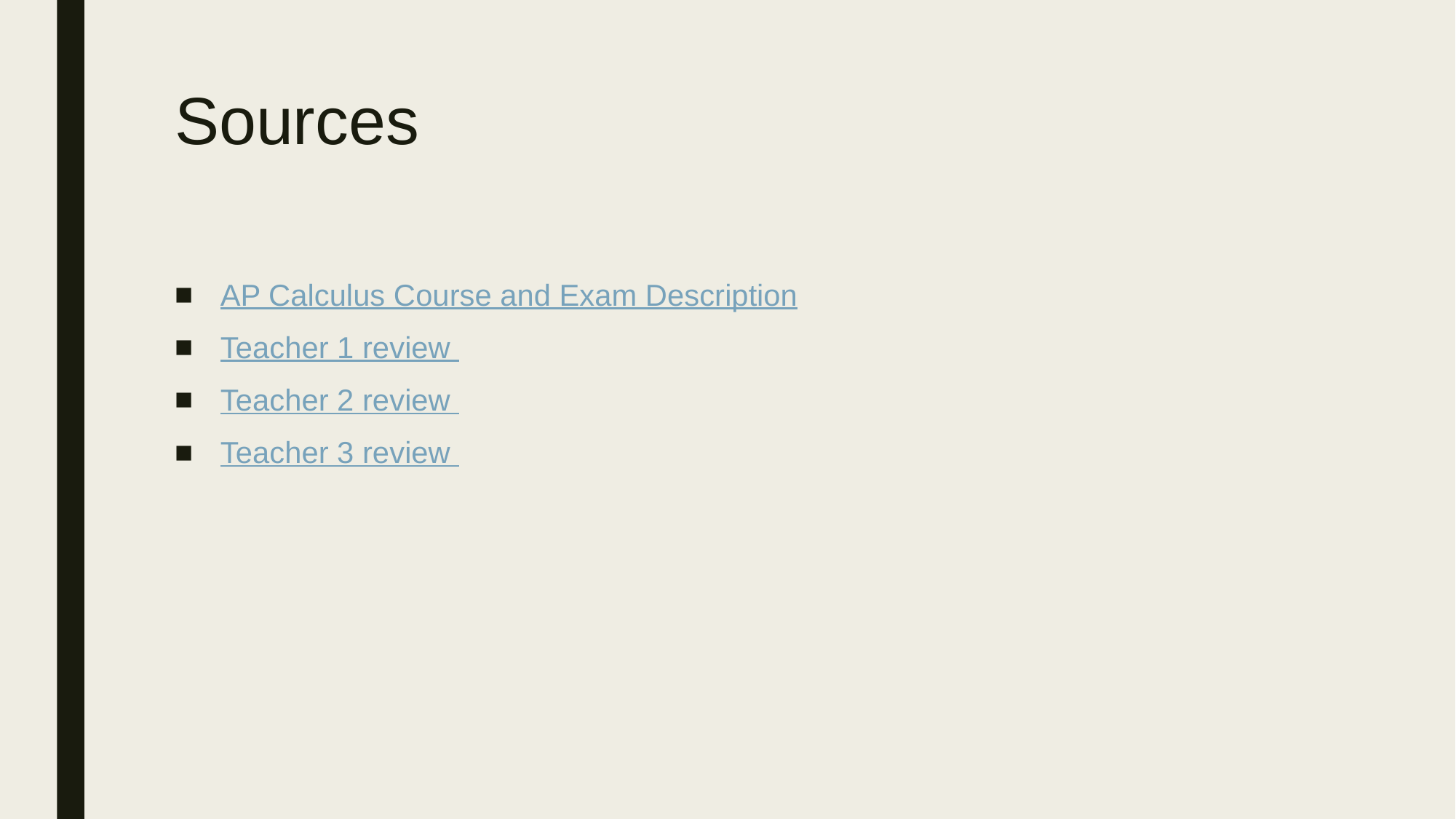

# Sources
AP Calculus Course and Exam Description
Teacher 1 review
Teacher 2 review
Teacher 3 review